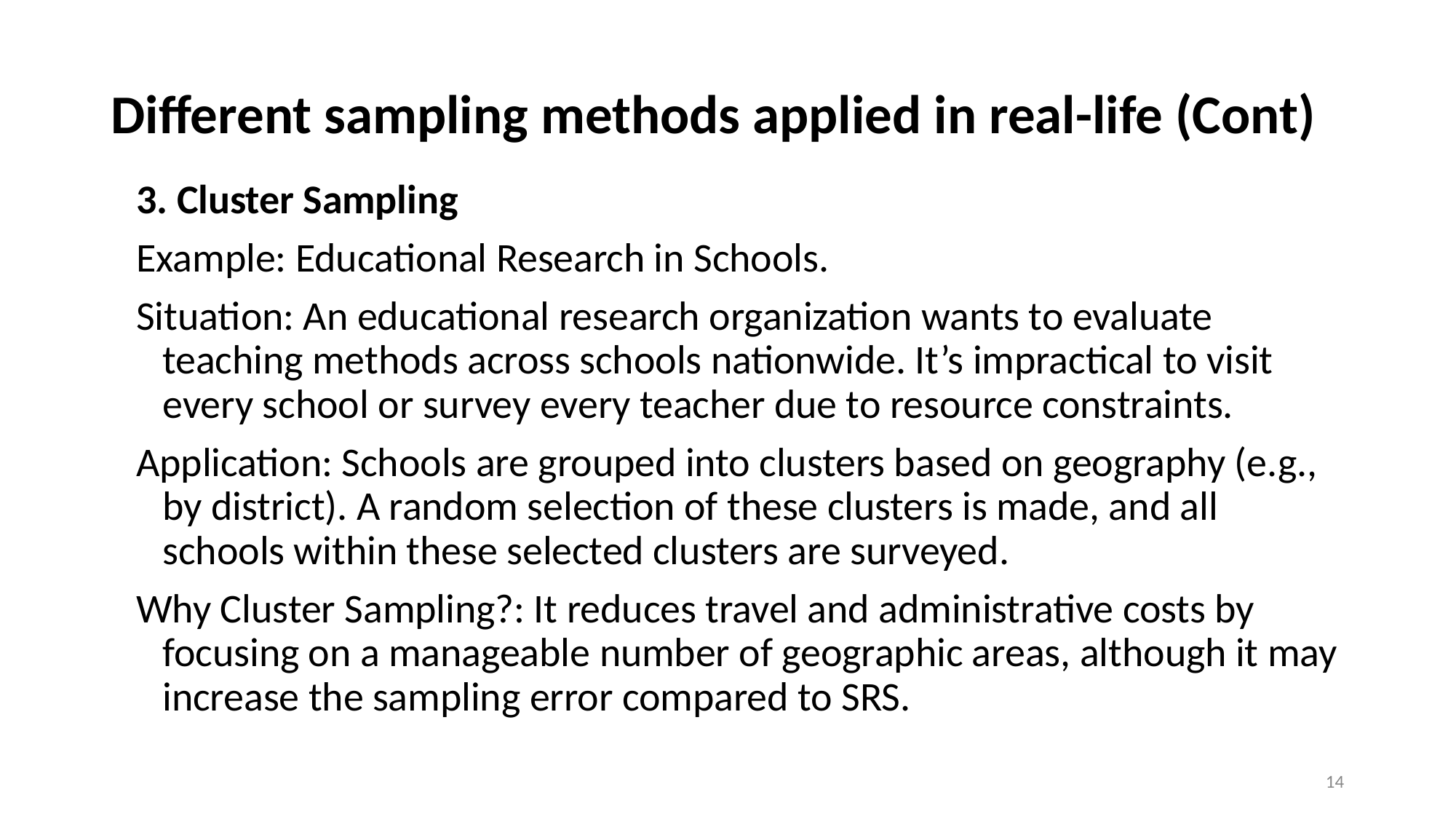

# Different sampling methods applied in real-life (Cont)
3. Cluster Sampling
Example: Educational Research in Schools.
Situation: An educational research organization wants to evaluate teaching methods across schools nationwide. It’s impractical to visit every school or survey every teacher due to resource constraints.
Application: Schools are grouped into clusters based on geography (e.g., by district). A random selection of these clusters is made, and all schools within these selected clusters are surveyed.
Why Cluster Sampling?: It reduces travel and administrative costs by focusing on a manageable number of geographic areas, although it may increase the sampling error compared to SRS.

14